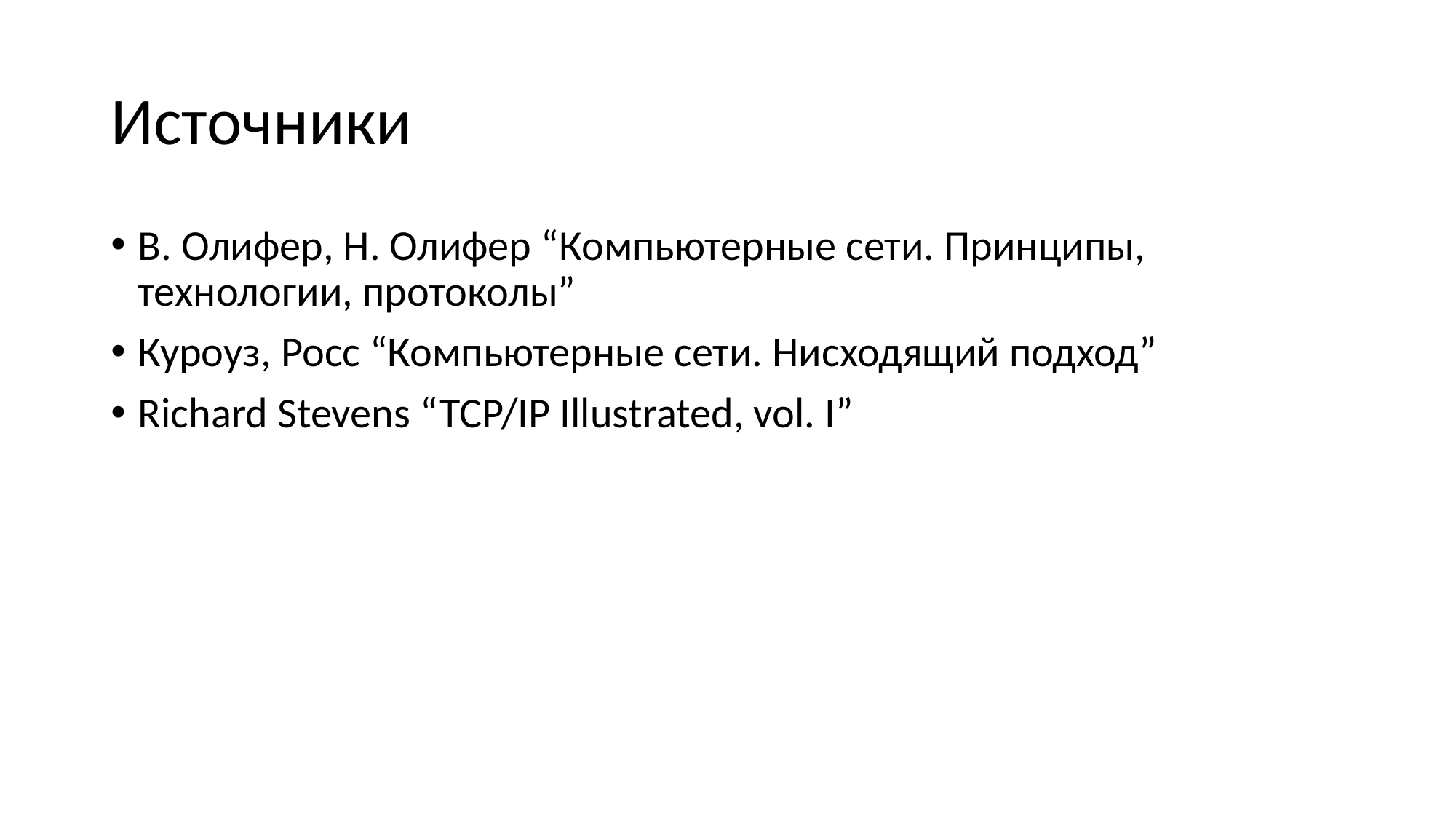

# Источники
В. Олифер, Н. Олифер “Компьютерные сети. Принципы, технологии, протоколы”
Куроуз, Росс “Компьютерные сети. Нисходящий подход”
Richard Stevens “TCP/IP Illustrated, vol. I”